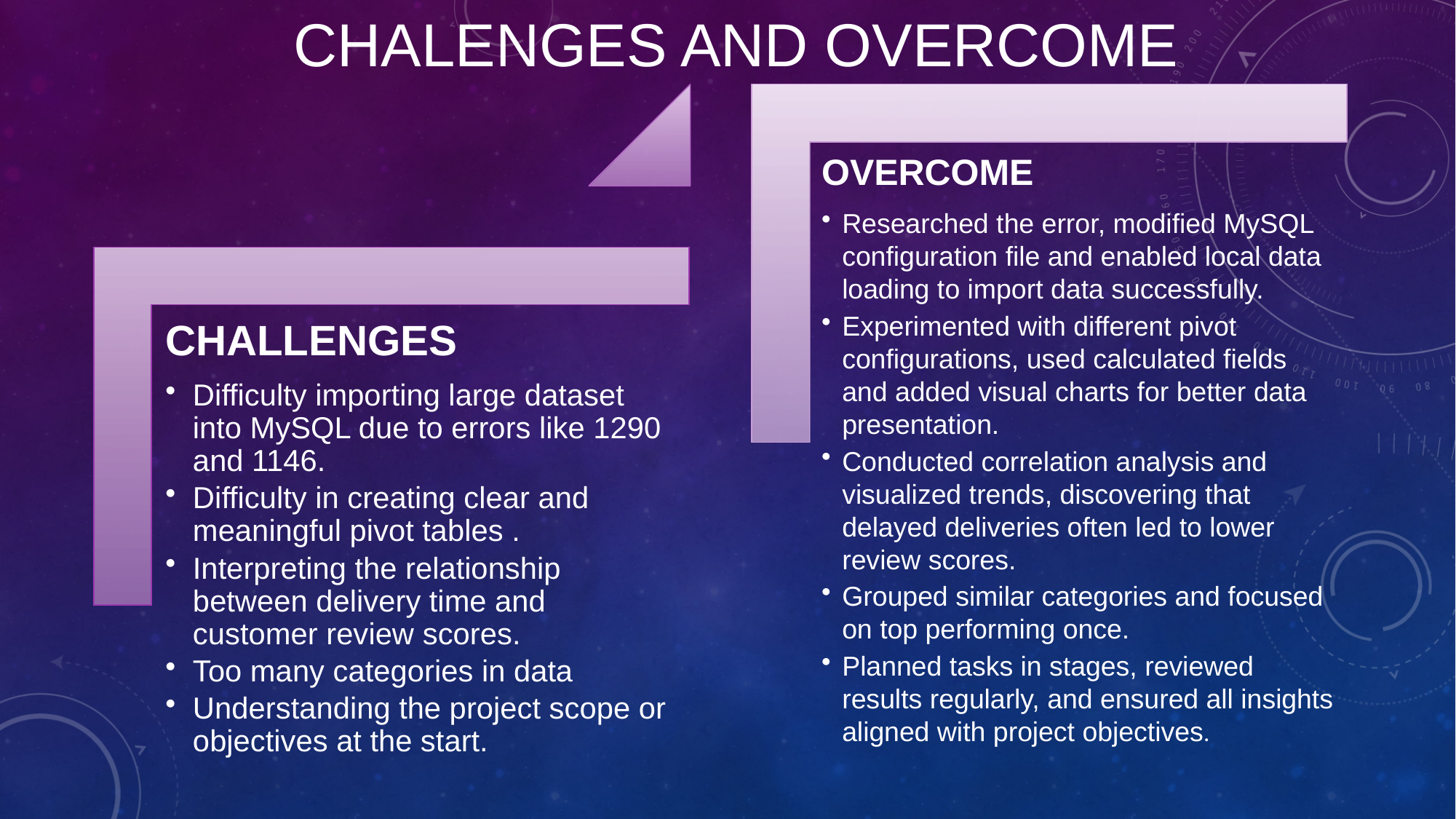

# CHALENGES AND OVERCOME
CHALLENGES
Difficulty importing large dataset into MySQL due to errors like 1290 and 1146.
Difficulty in creating clear and meaningful pivot tables .
Interpreting the relationship between delivery time and customer review scores.
Too many categories in data
Understanding the project scope or objectives at the start.
OVERCOME
Researched the error, modified MySQL configuration file and enabled local data loading to import data successfully.
Experimented with different pivot configurations, used calculated fields and added visual charts for better data presentation.
Conducted correlation analysis and visualized trends, discovering that delayed deliveries often led to lower review scores.
Grouped similar categories and focused on top performing once.
Planned tasks in stages, reviewed results regularly, and ensured all insights aligned with project objectives.